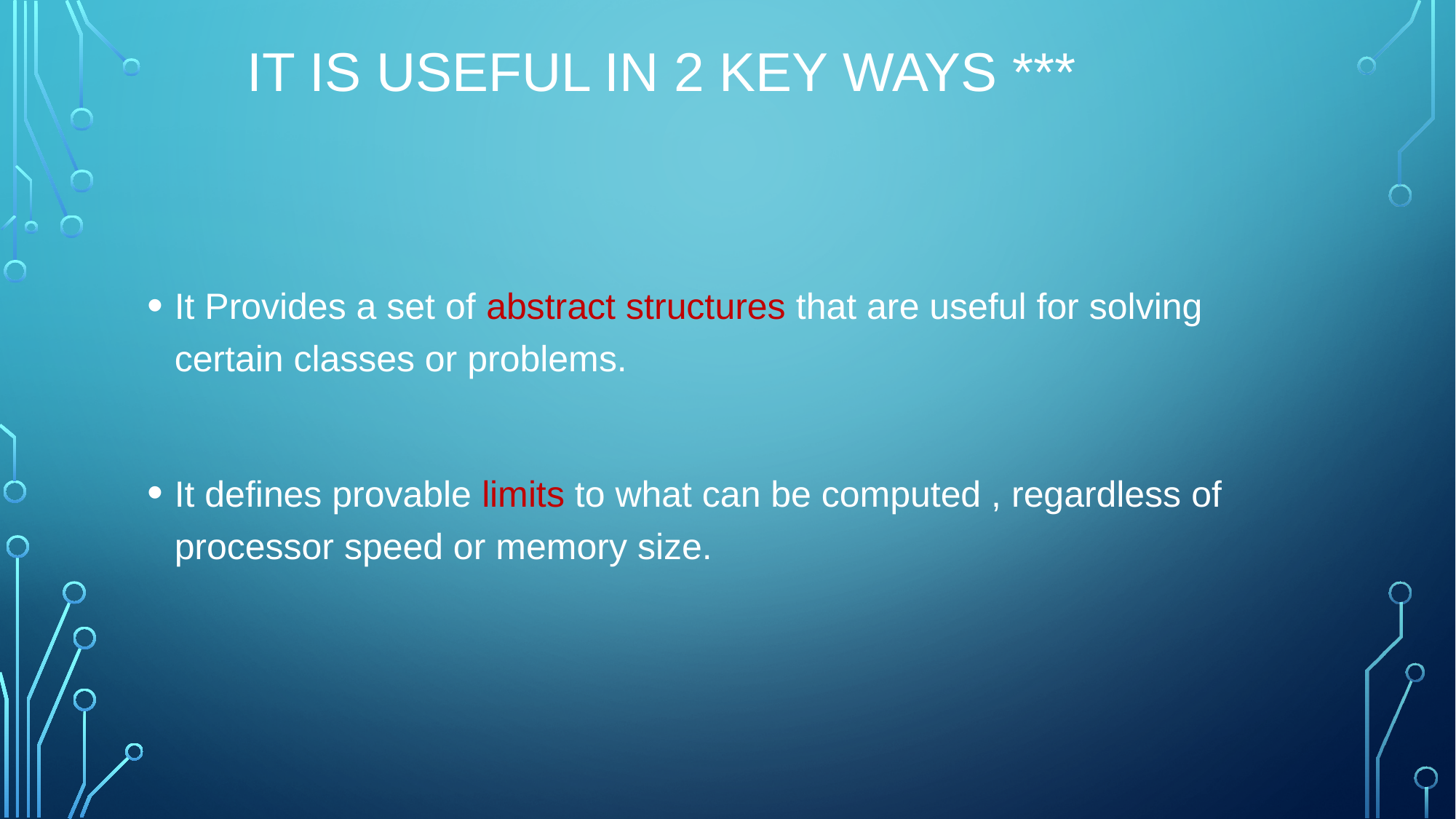

# It is useful in 2 key ways ***
It Provides a set of abstract structures that are useful for solving certain classes or problems.

It defines provable limits to what can be computed , regardless of processor speed or memory size.